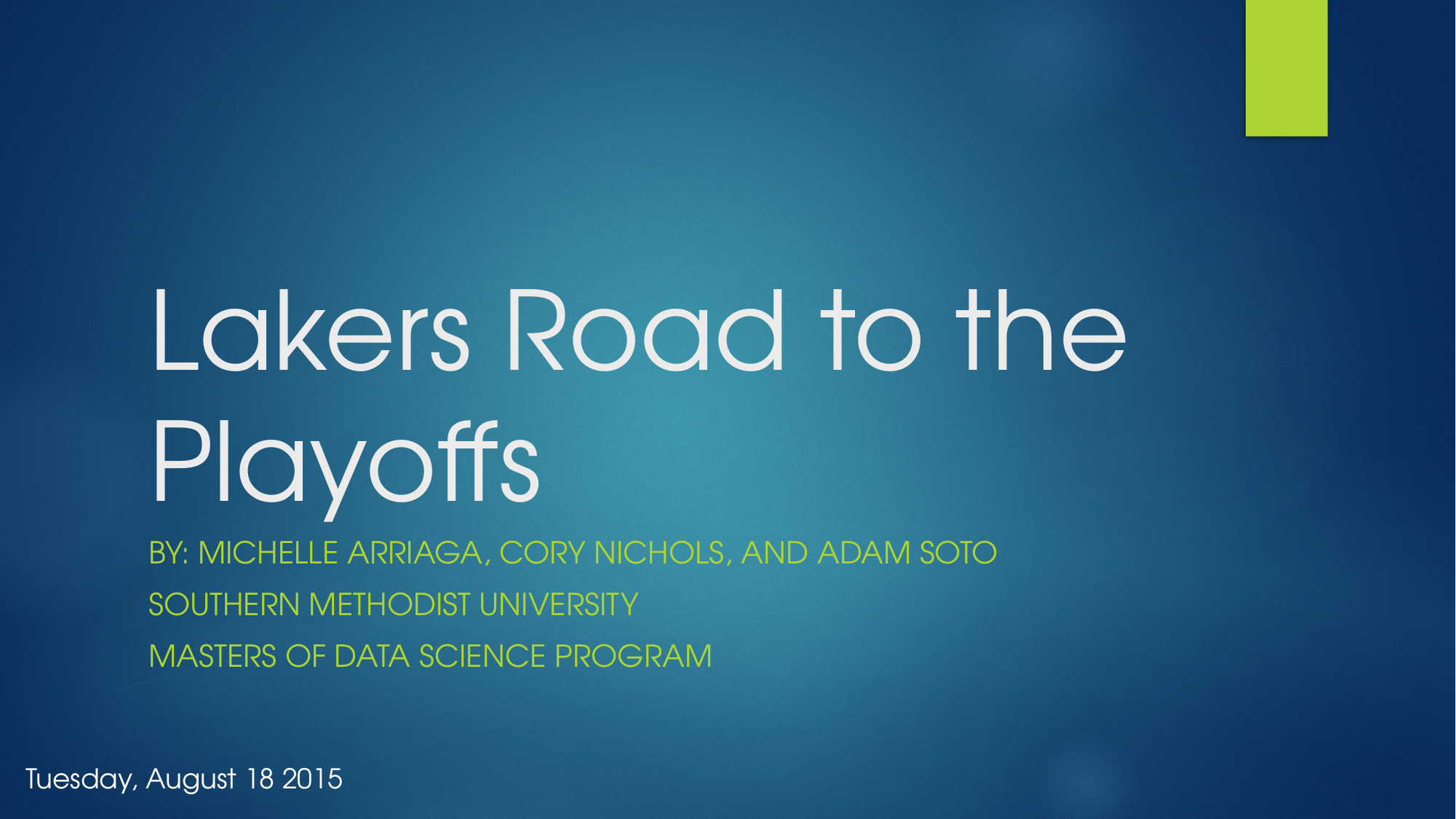

# Lakers Road to the Playoffs
By: Michelle Arriaga, Cory Nichols, and adam soto
Southern Methodist university
Masters of data science program